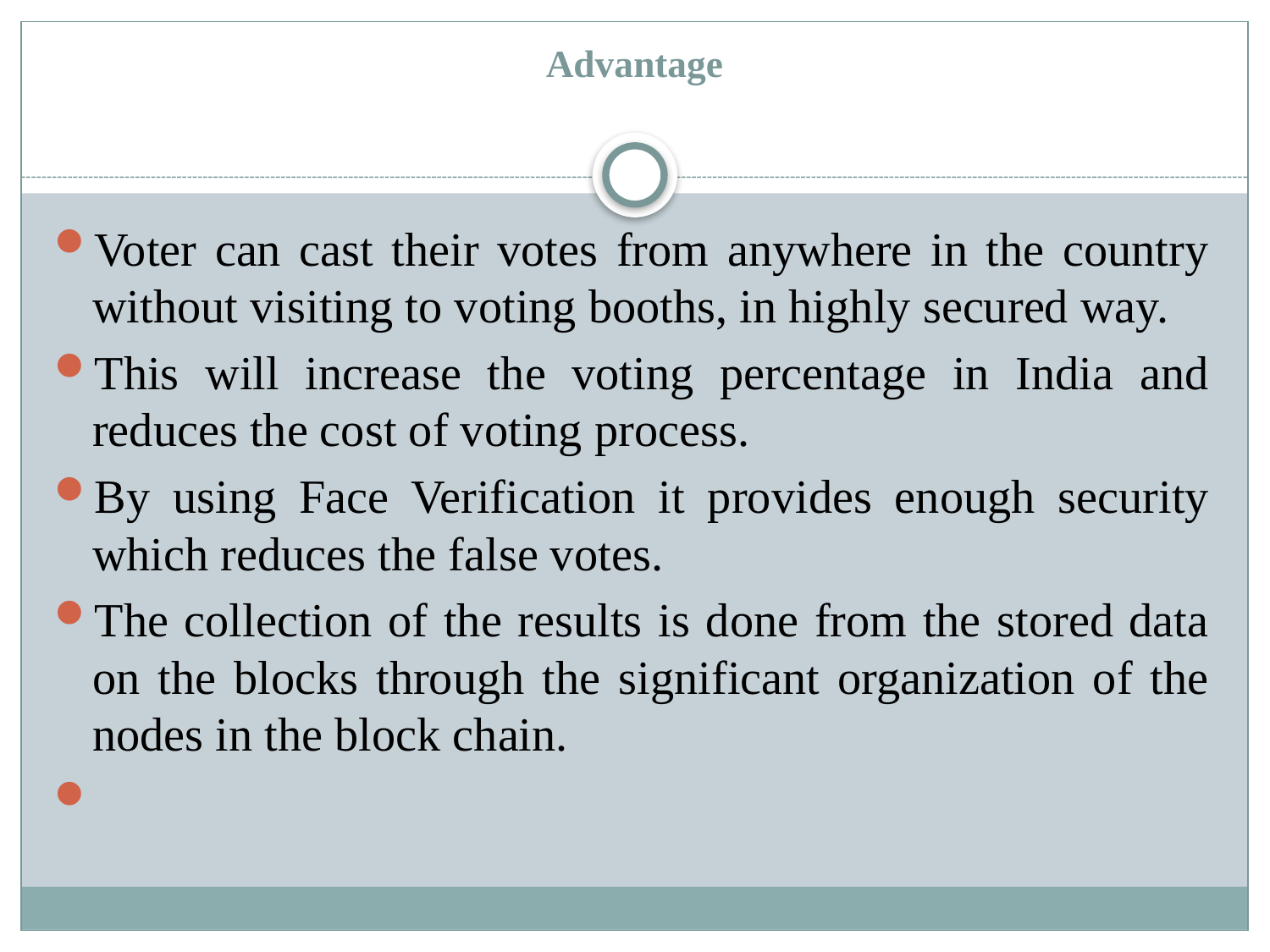

# Advantage
Voter can cast their votes from anywhere in the country without visiting to voting booths, in highly secured way.
This will increase the voting percentage in India and reduces the cost of voting process.
By using Face Verification it provides enough security which reduces the false votes.
The collection of the results is done from the stored data on the blocks through the significant organization of the nodes in the block chain.